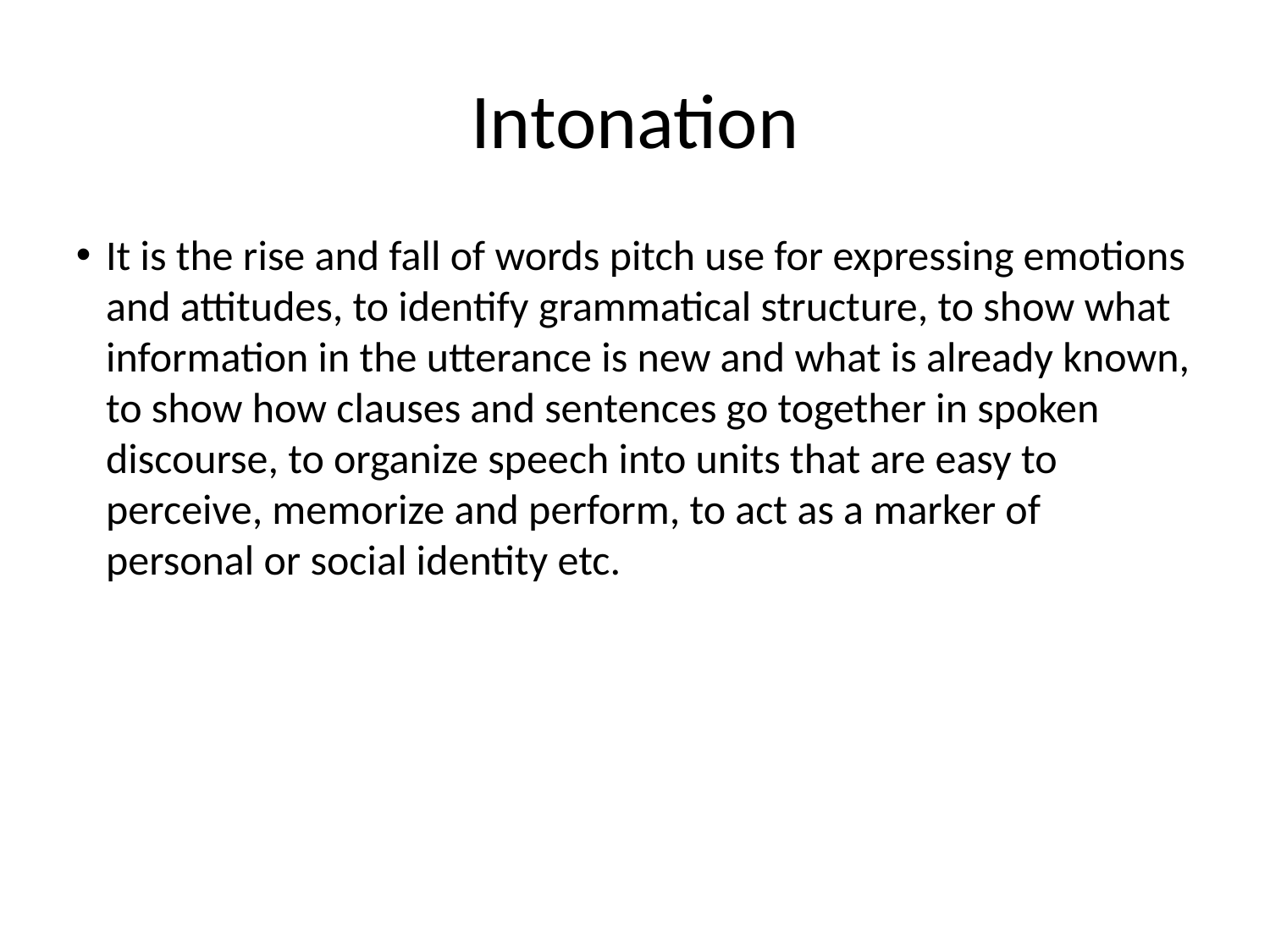

Intonation
It is the rise and fall of words pitch use for expressing emotions and attitudes, to identify grammatical structure, to show what information in the utterance is new and what is already known, to show how clauses and sentences go together in spoken discourse, to organize speech into units that are easy to perceive, memorize and perform, to act as a marker of personal or social identity etc.